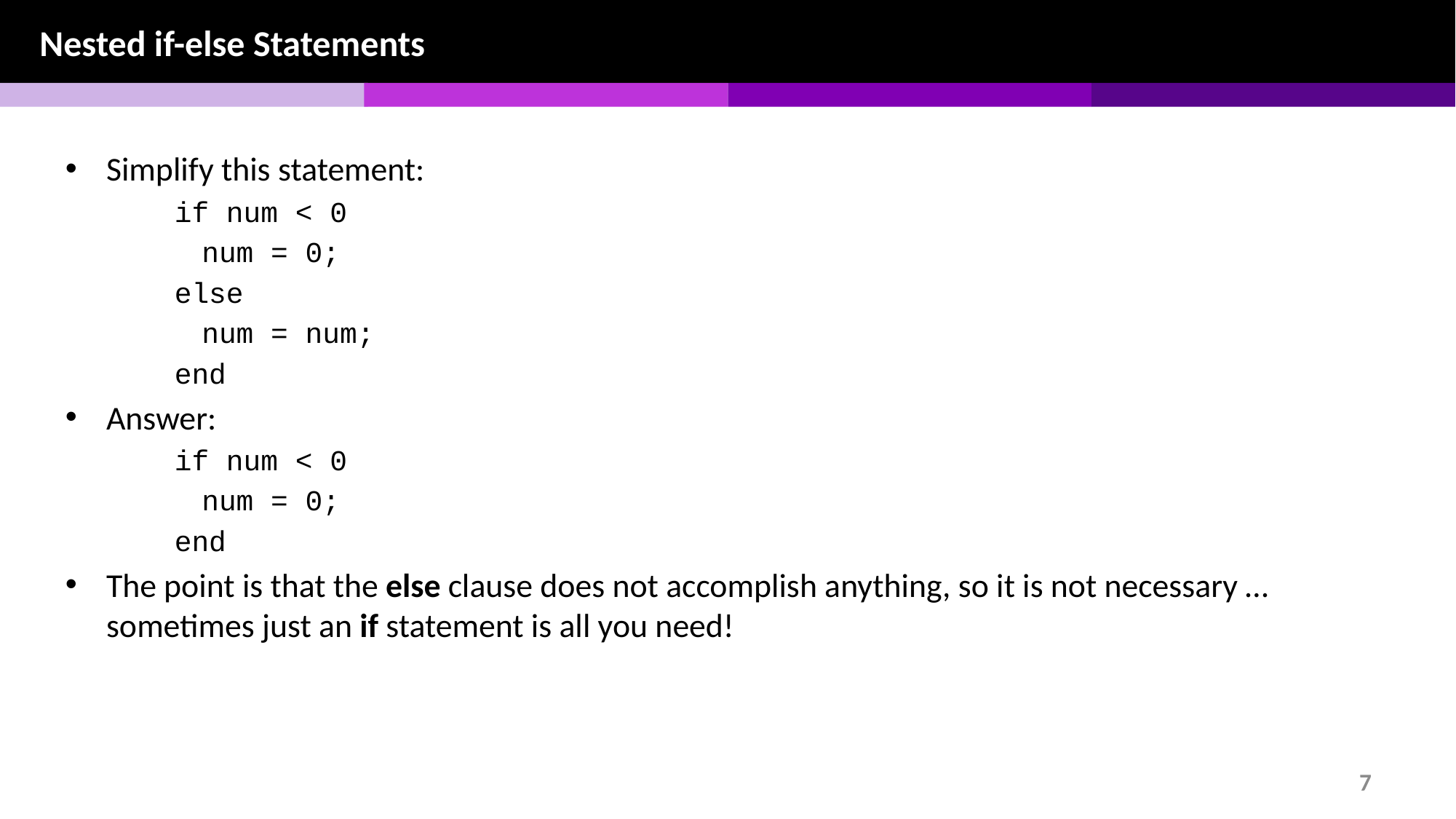

Nested if-else Statements
Simplify this statement:
if num < 0
	num = 0;
else
	num = num;
end
Answer:
if num < 0
	num = 0;
end
The point is that the else clause does not accomplish anything, so it is not necessary … sometimes just an if statement is all you need!